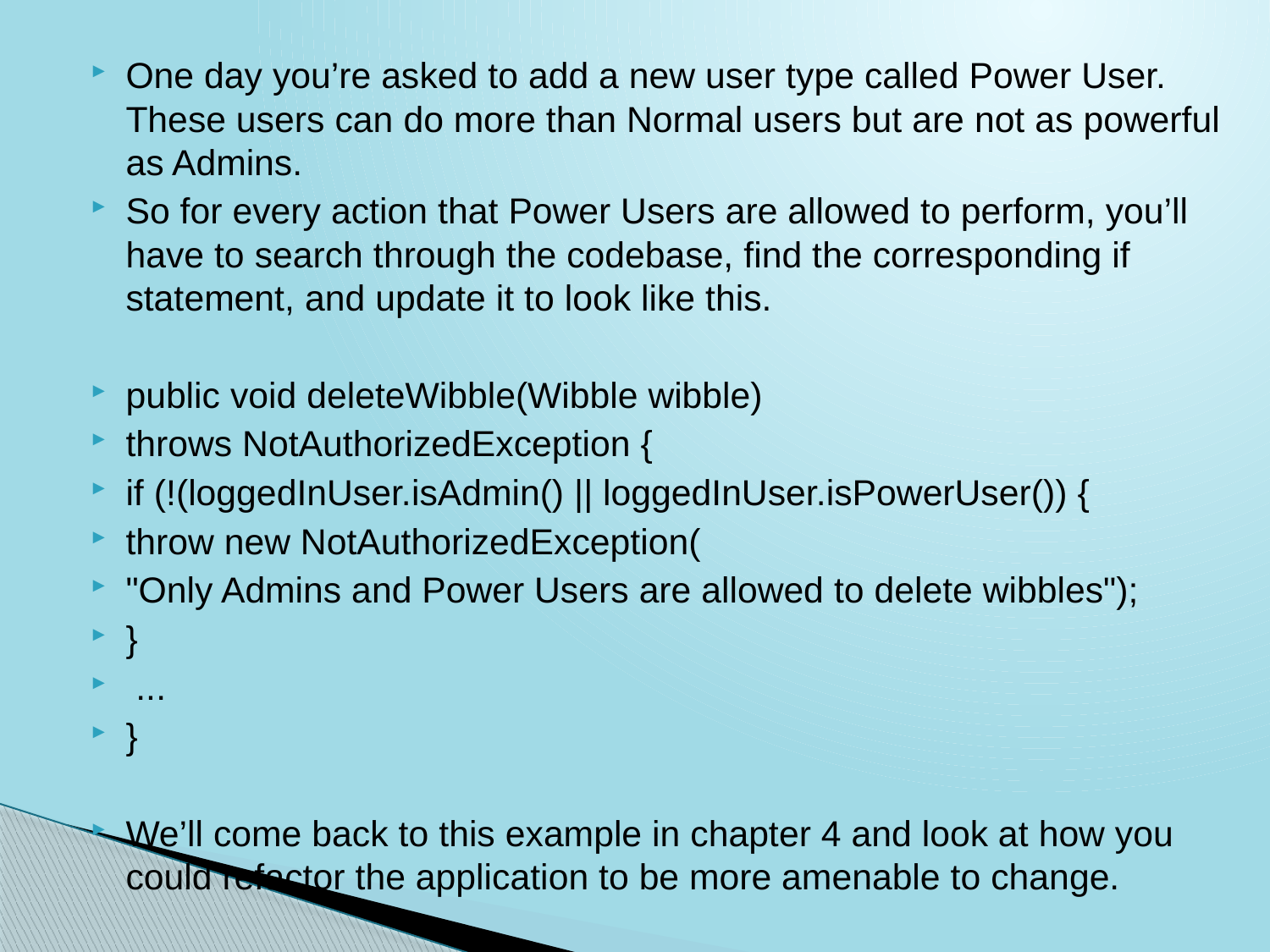

#
One day you’re asked to add a new user type called Power User. These users can do more than Normal users but are not as powerful as Admins.
So for every action that Power Users are allowed to perform, you’ll have to search through the codebase, find the corresponding if statement, and update it to look like this.

public void deleteWibble(Wibble wibble)
throws NotAuthorizedException {
if (!(loggedInUser.isAdmin() || loggedInUser.isPowerUser()) {
throw new NotAuthorizedException(
"Only Admins and Power Users are allowed to delete wibbles");
}
 ...
}

We’ll come back to this example in chapter 4 and look at how you could refactor the application to be more amenable to change.